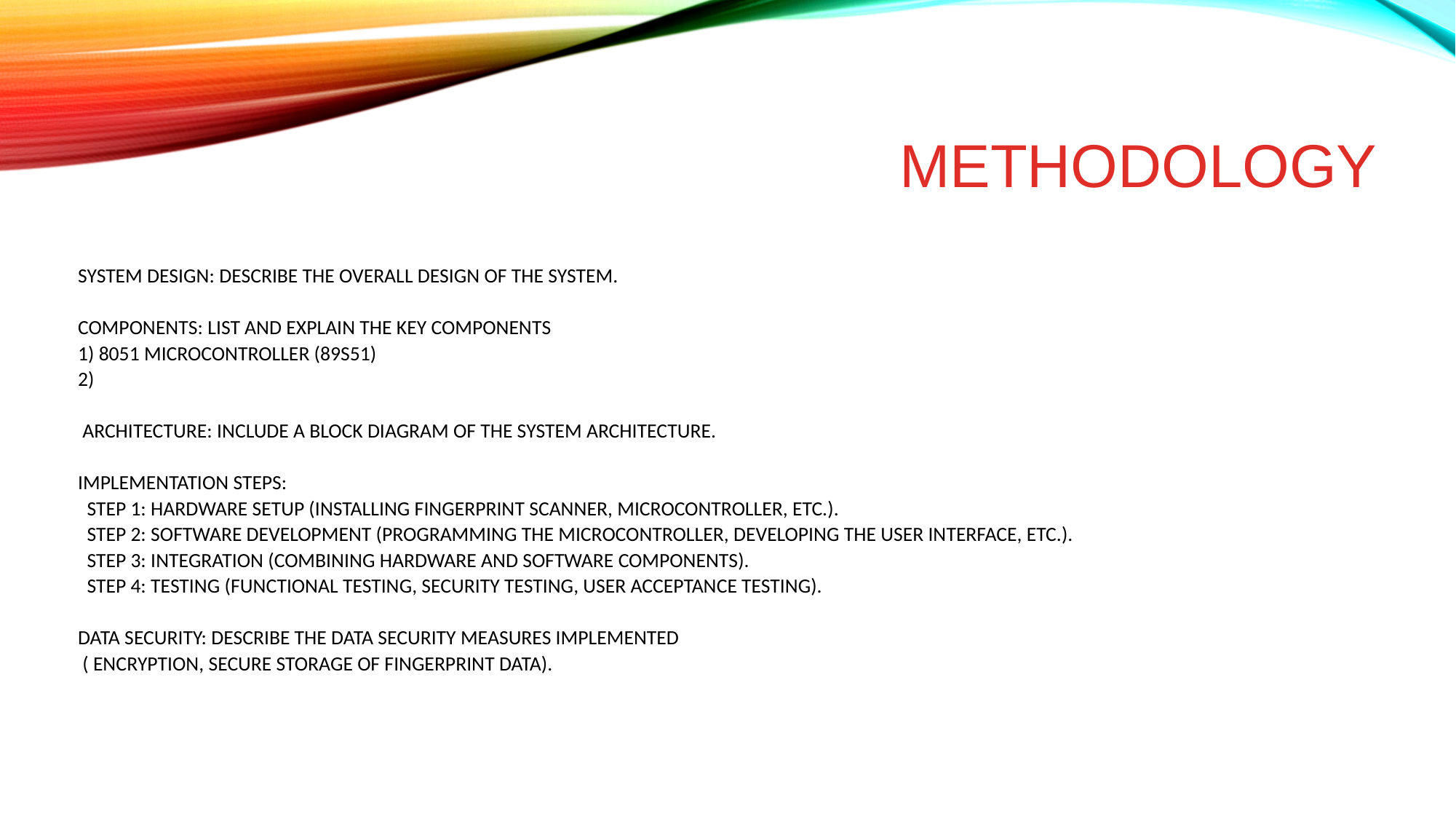

Methodology
# System Design: Describe the overall design of the system. Components: List and explain the key components 1) 8051 microcontroller (89s51) 2) Architecture: Include a block diagram of the system architecture. Implementation Steps: Step 1: Hardware setup (installing fingerprint scanner, microcontroller, etc.). Step 2: Software development (programming the microcontroller, developing the user interface, etc.). Step 3: Integration (combining hardware and software components). Step 4: Testing (functional testing, security testing, user acceptance testing). Data Security: Describe the data security measures implemented ( encryption, secure storage of fingerprint data).